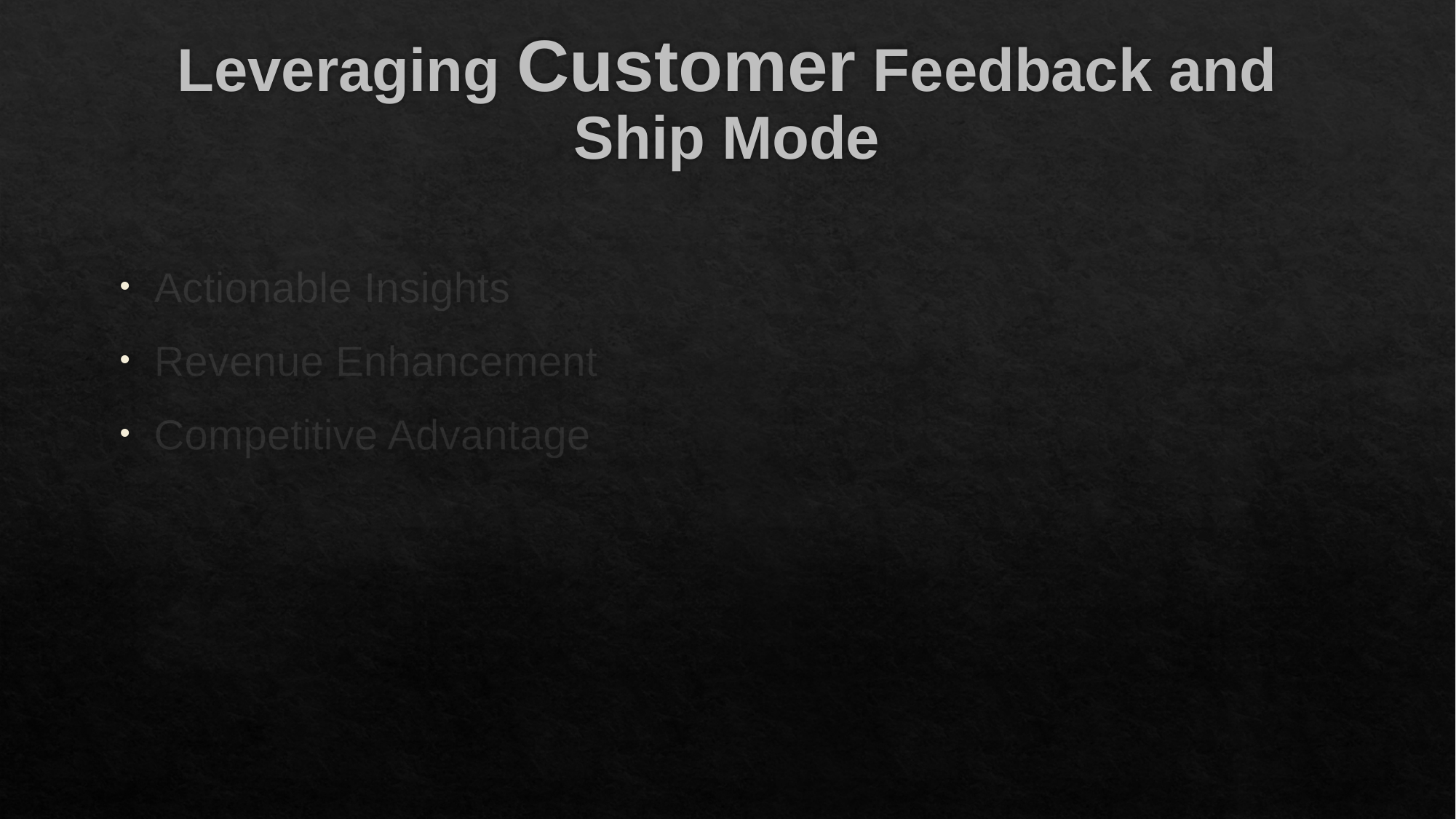

# Leveraging Customer Feedback and Ship Mode
Actionable Insights
Revenue Enhancement
Competitive Advantage